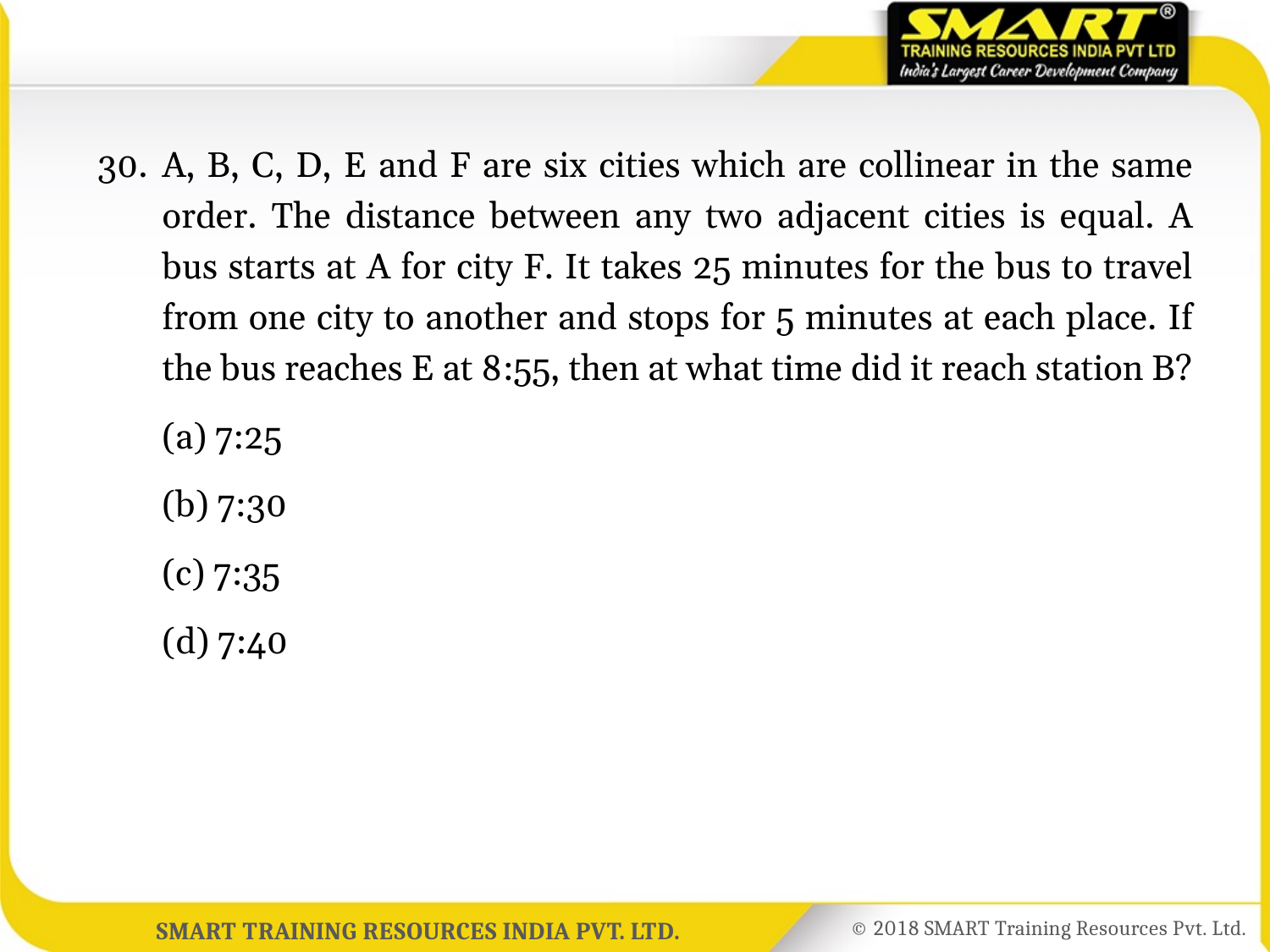

30.	A, B, C, D, E and F are six cities which are collinear in the same order. The distance between any two adjacent cities is equal. A bus starts at A for city F. It takes 25 minutes for the bus to travel from one city to another and stops for 5 minutes at each place. If the bus reaches E at 8:55, then at what time did it reach station B?
	(a) 7:25
	(b) 7:30
	(c) 7:35
	(d) 7:40